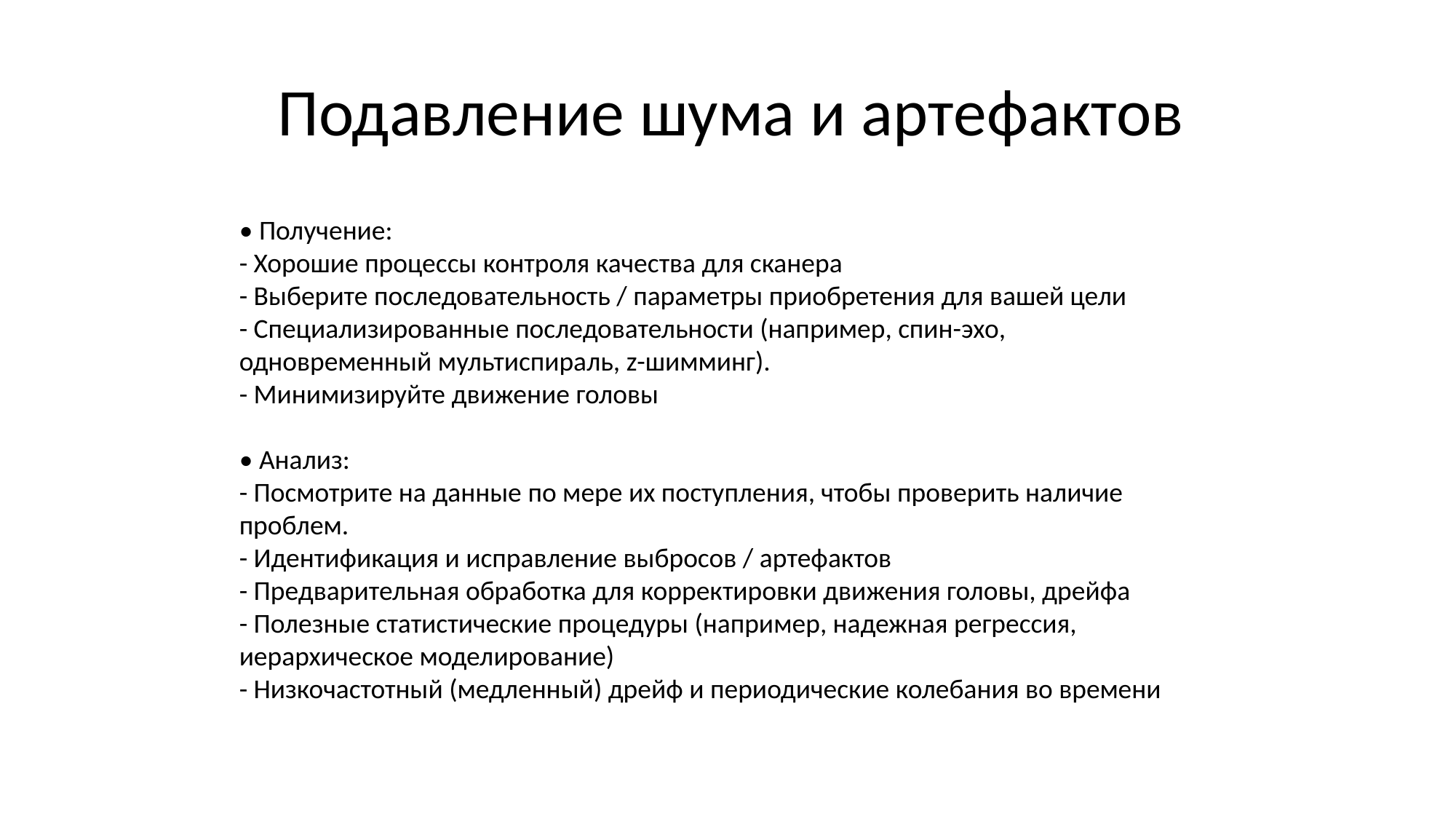

# Подавление шума и артефактов
• Получение:
- Хорошие процессы контроля качества для сканера
- Выберите последовательность / параметры приобретения для вашей цели
- Специализированные последовательности (например, спин-эхо, одновременный мультиспираль, z-шимминг).
- Минимизируйте движение головы

• Анализ:
- Посмотрите на данные по мере их поступления, чтобы проверить наличие проблем.
- Идентификация и исправление выбросов / артефактов
- Предварительная обработка для корректировки движения головы, дрейфа
- Полезные статистические процедуры (например, надежная регрессия, иерархическое моделирование)
- Низкочастотный (медленный) дрейф и периодические колебания во времени